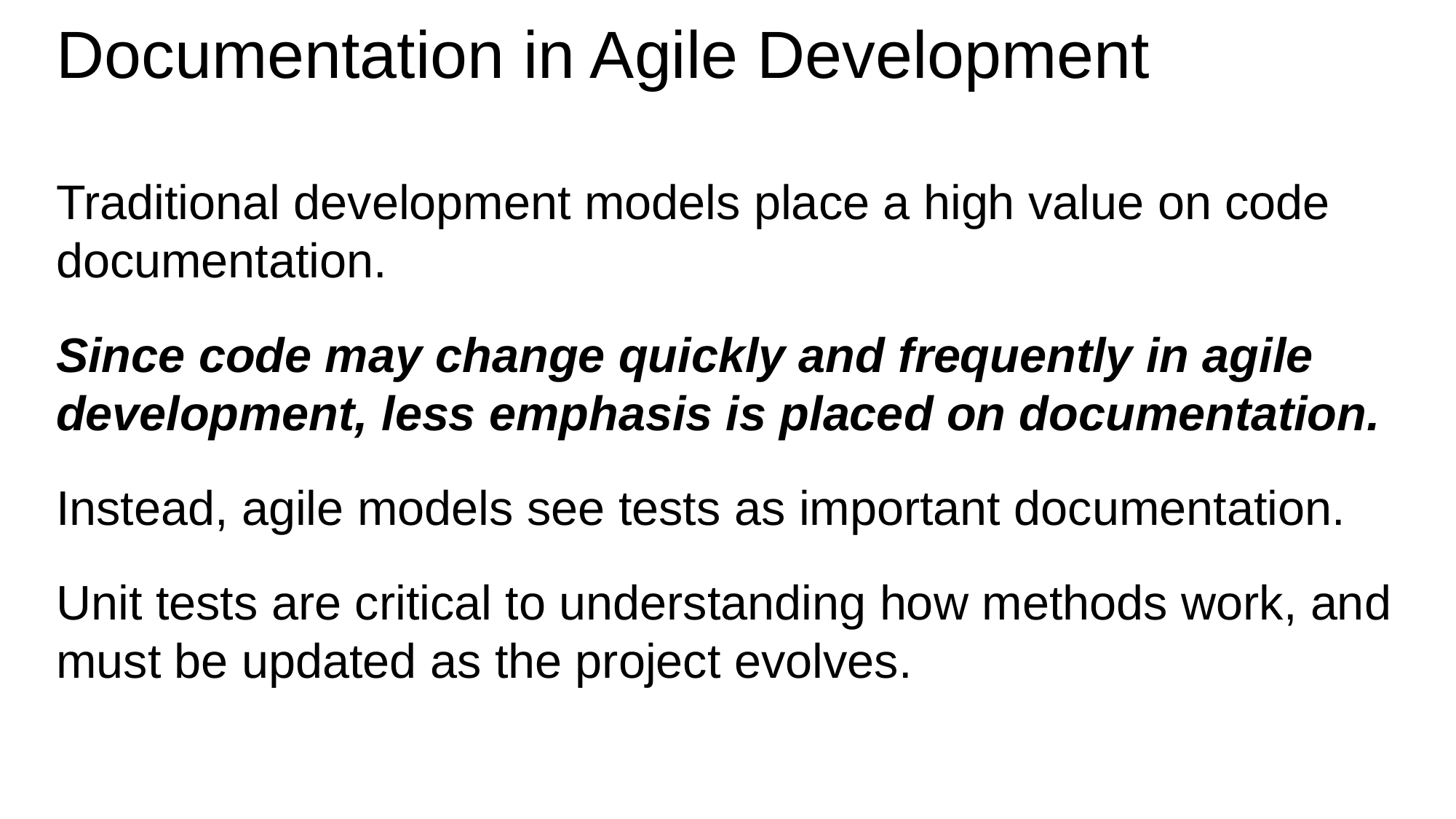

# Documentation in Agile Development
Traditional development models place a high value on code documentation.
Since code may change quickly and frequently in agile development, less emphasis is placed on documentation.
Instead, agile models see tests as important documentation.
Unit tests are critical to understanding how methods work, and must be updated as the project evolves.